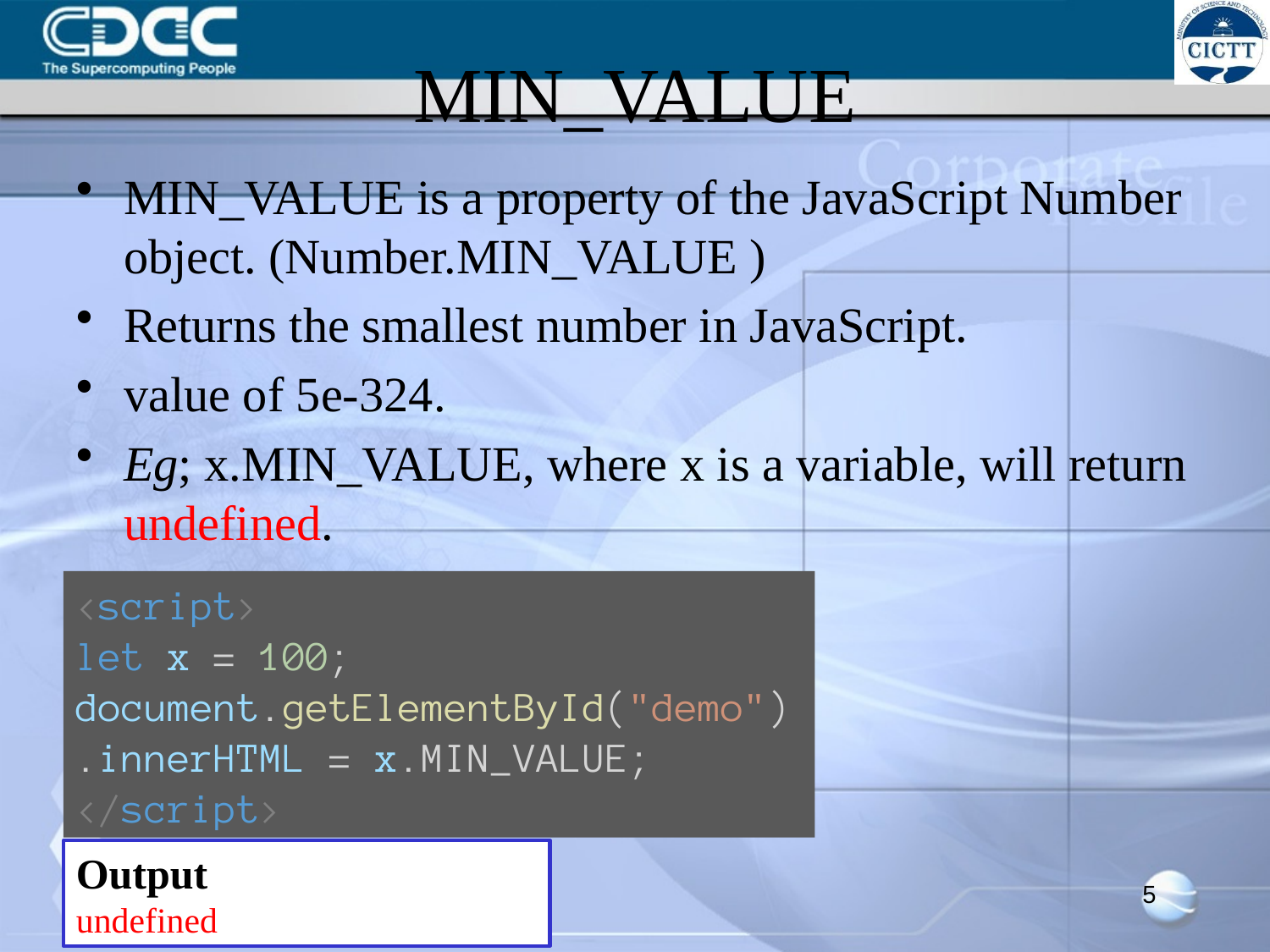

# MIN_VALUE
MIN_VALUE is a property of the JavaScript Number object. (Number.MIN_VALUE )
Returns the smallest number in JavaScript.
value of 5e-324.
Eg; x.MIN_VALUE, where x is a variable, will return undefined.

<script>
let x = 100;
document.getElementById("demo").innerHTML = x.MIN_VALUE;
</script>
Output
undefined